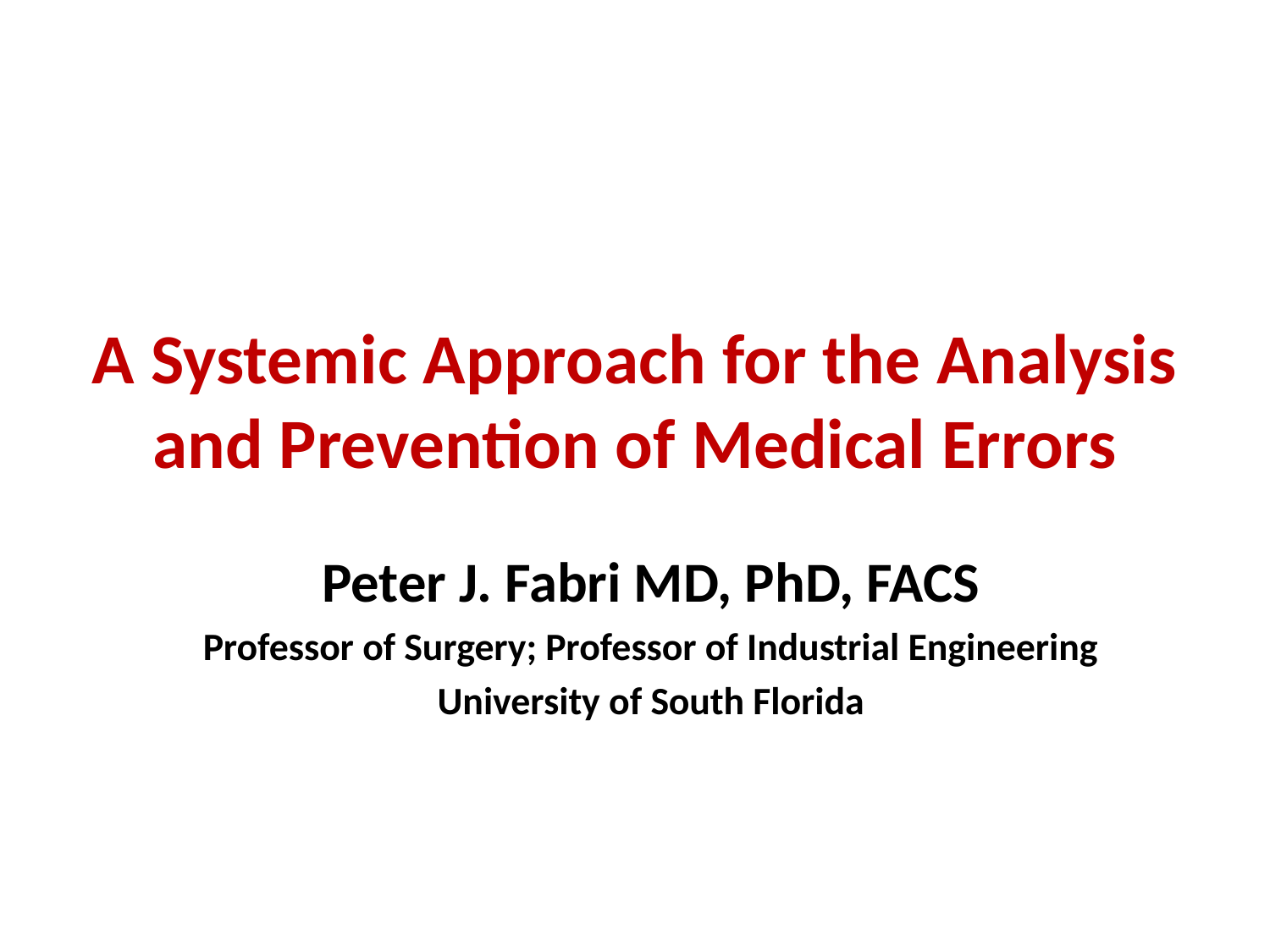

# A Systemic Approach for the Analysis and Prevention of Medical Errors
Peter J. Fabri MD, PhD, FACS
Professor of Surgery; Professor of Industrial Engineering
University of South Florida